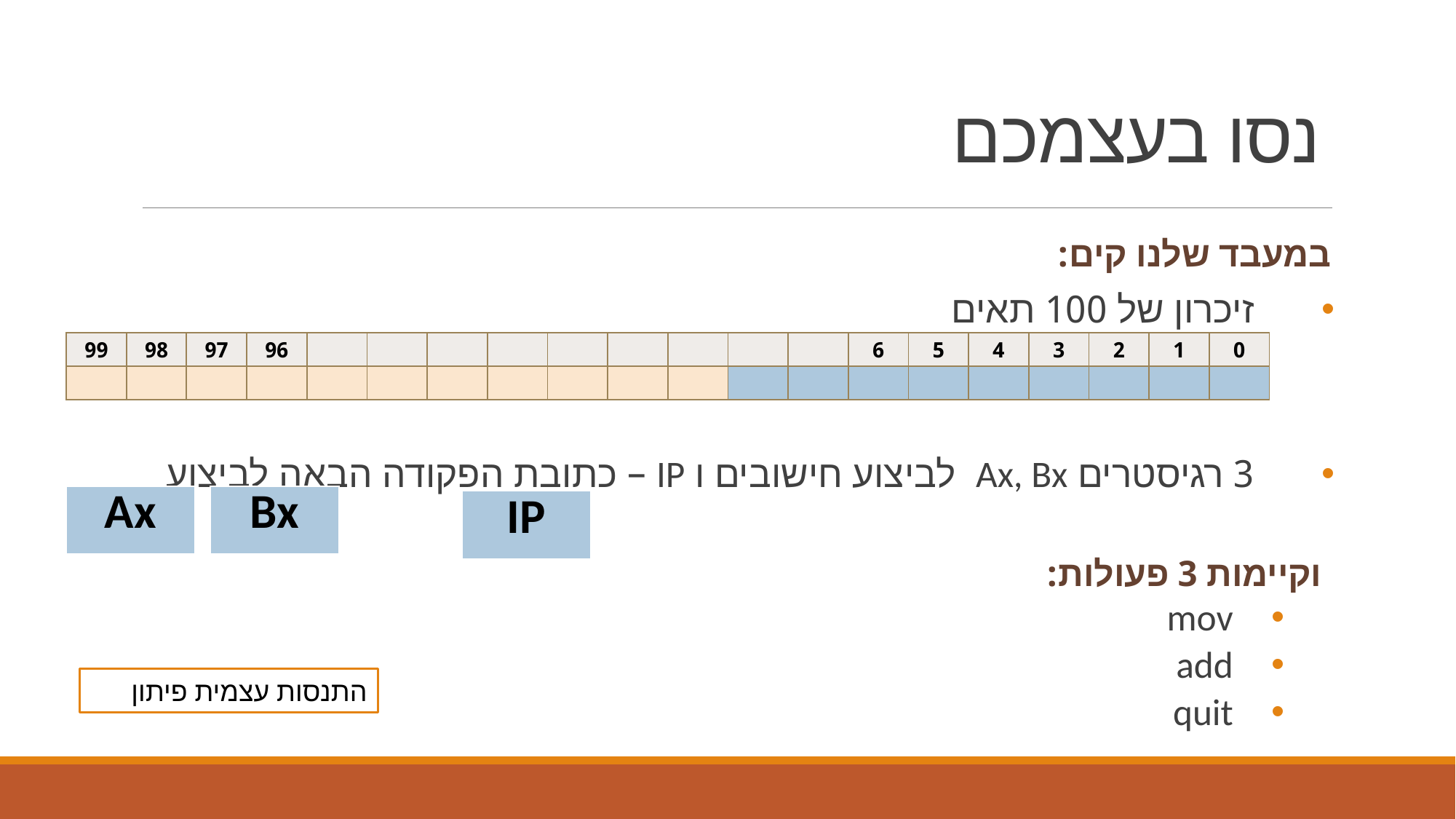

# נסו בעצמכם
במעבד שלנו קים:
זיכרון של 100 תאים

3 רגיסטרים Ax, Bx  לביצוע חישובים ו IP – כתובת הפקודה הבאה לביצוע

וקיימות 3 פעולות:
mov
add
quit

| 99 | 98 | 97 | 96 |  |  |  |  |  |  |  |  |  | 6 | 5 | 4 | 3 | 2 | 1 | 0 |
| --- | --- | --- | --- | --- | --- | --- | --- | --- | --- | --- | --- | --- | --- | --- | --- | --- | --- | --- | --- |
|  |  |  |  |  |  |  |  |  |  |  |  |  |  |  |  |  |  |  |  |
| Ax |
| --- |
| Bx |
| --- |
| IP |
| --- |
התנסות עצמית פיתון